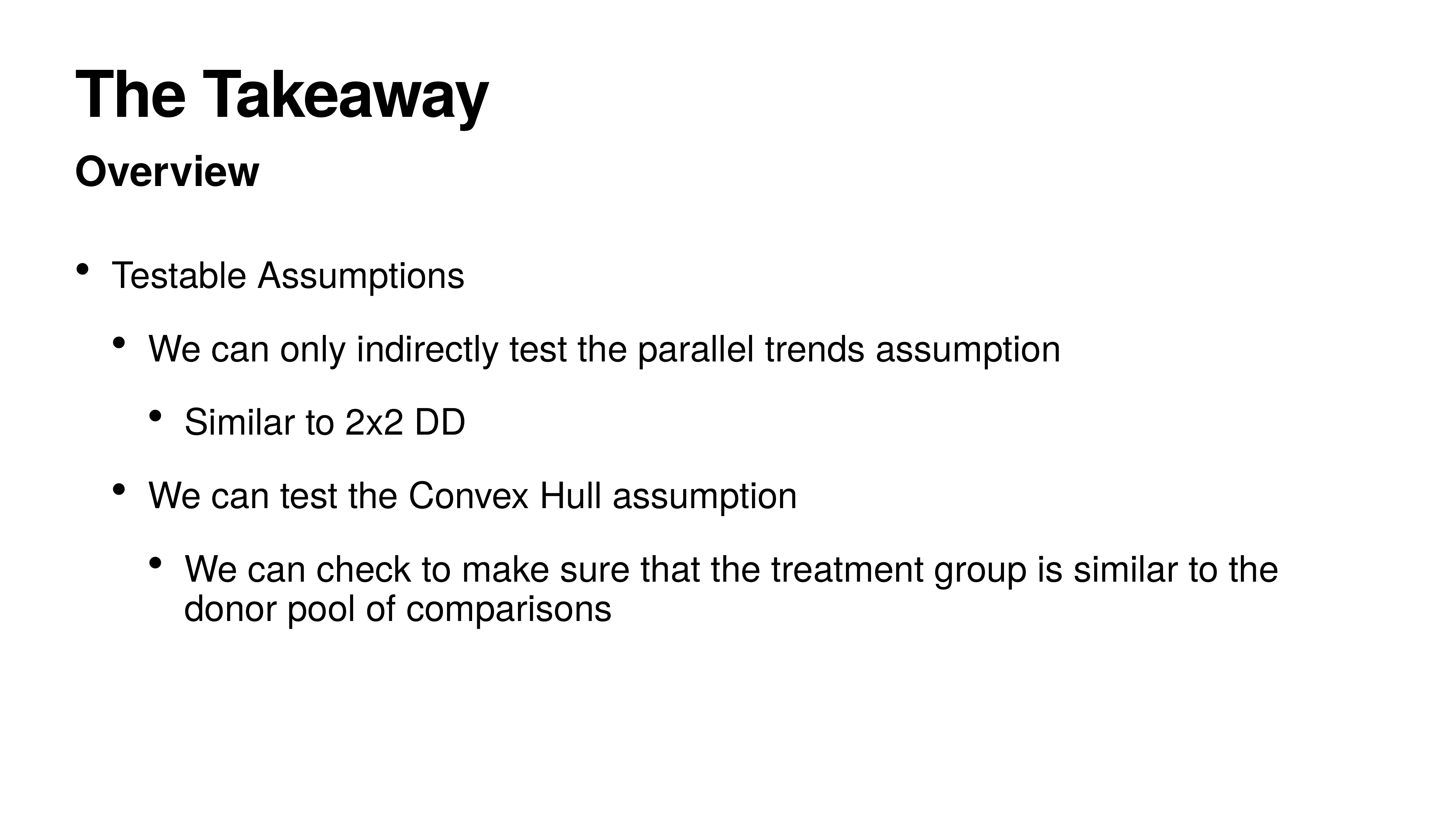

# The Takeaway
Overview
Testable Assumptions
We can only indirectly test the parallel trends assumption
Similar to 2x2 DD
We can test the Convex Hull assumption
We can check to make sure that the treatment group is similar to the donor pool of comparisons